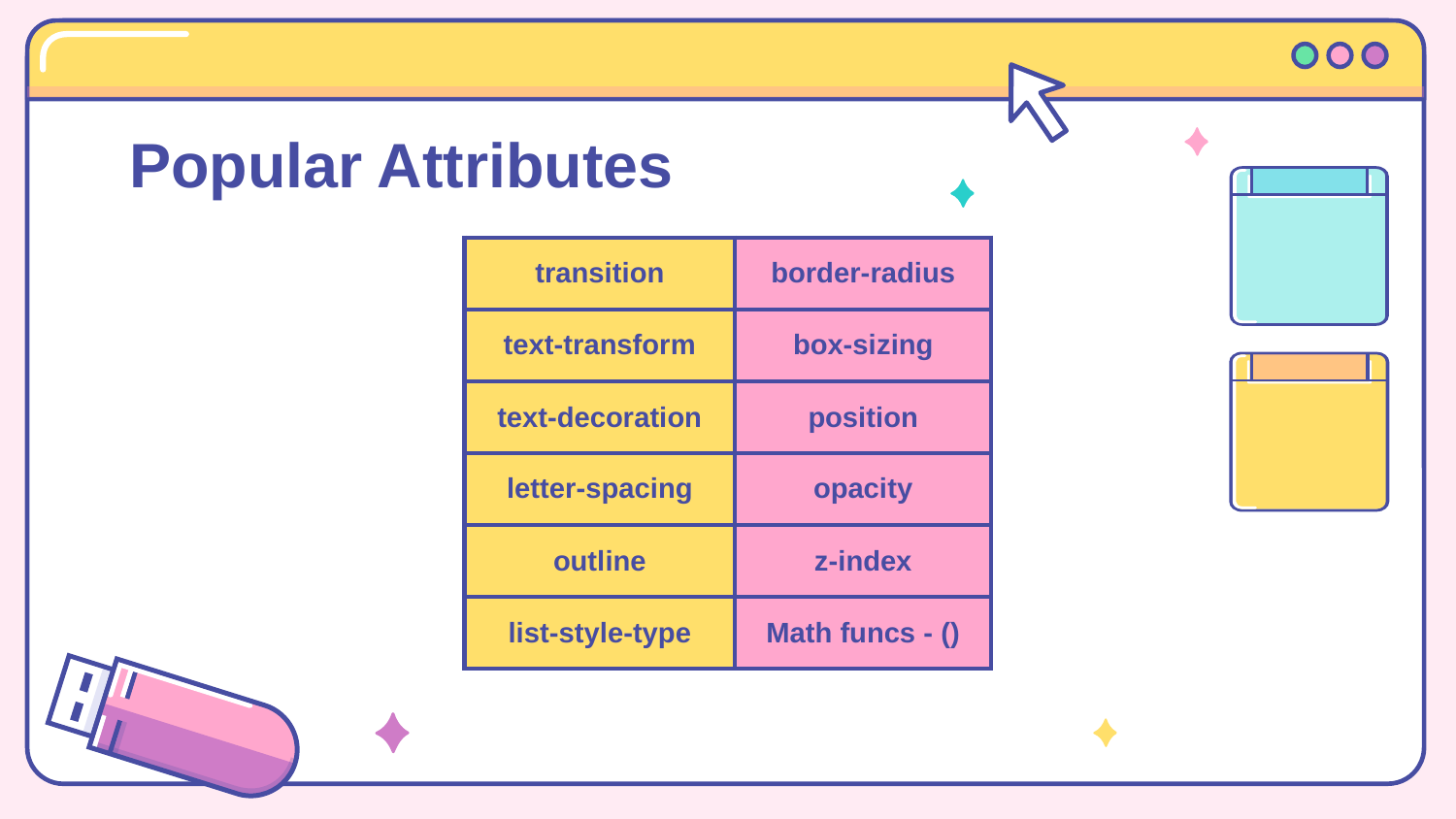

# Popular Attributes

| transition | border-radius |
| --- | --- |
| text-transform | box-sizing |
| text-decoration | position |
| letter-spacing | opacity |
| outline | z-index |
| list-style-type | Math funcs - () |